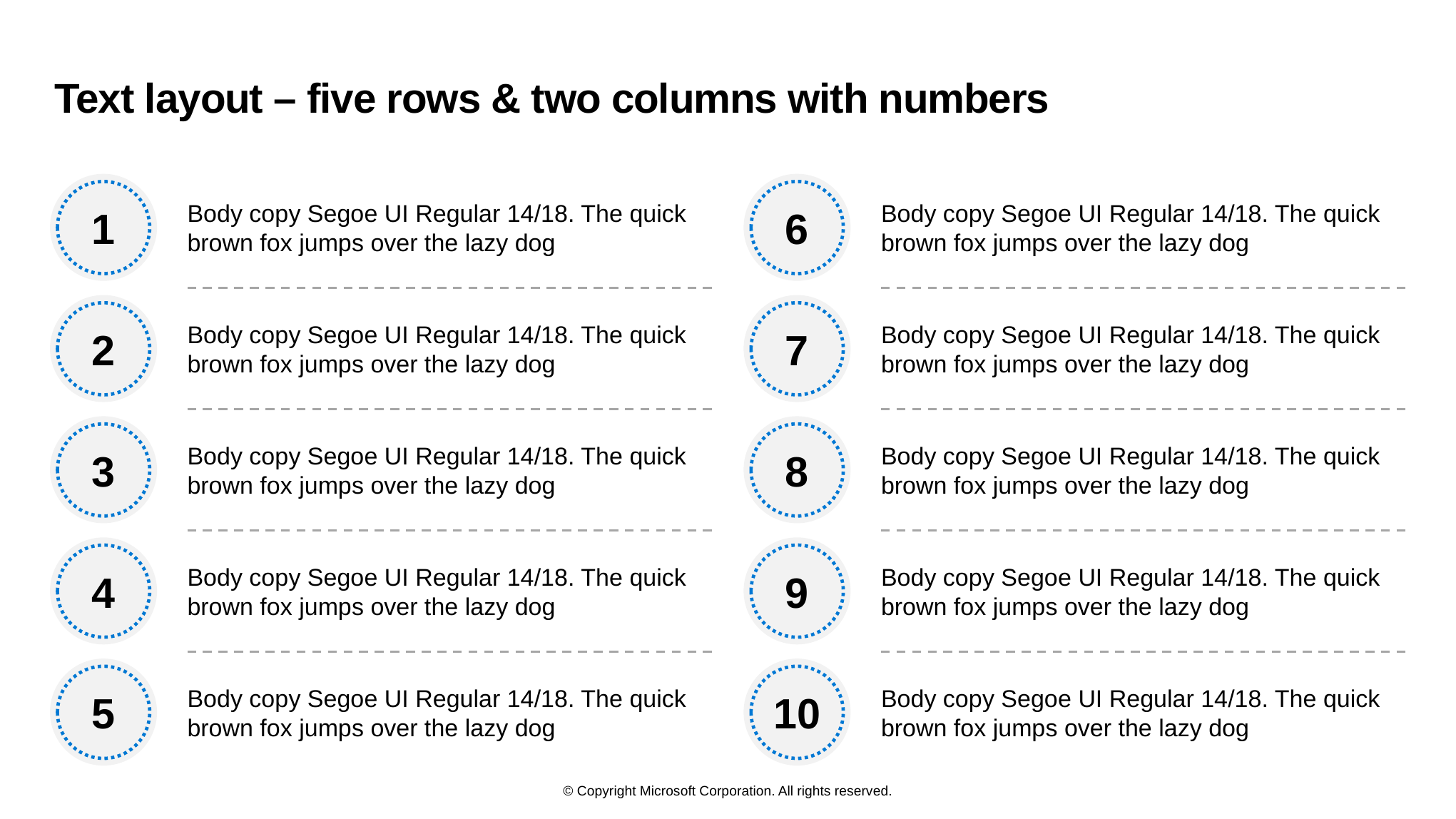

# Text layout – five rows & two columns with numbers
1

Body copy Segoe UI Regular 14/18. The quick brown fox jumps over the lazy dog
6

Body copy Segoe UI Regular 14/18. The quick brown fox jumps over the lazy dog
2

7

Body copy Segoe UI Regular 14/18. The quick brown fox jumps over the lazy dog
Body copy Segoe UI Regular 14/18. The quick brown fox jumps over the lazy dog
3

Body copy Segoe UI Regular 14/18. The quick brown fox jumps over the lazy dog
8

Body copy Segoe UI Regular 14/18. The quick brown fox jumps over the lazy dog
4

9

Body copy Segoe UI Regular 14/18. The quick brown fox jumps over the lazy dog
Body copy Segoe UI Regular 14/18. The quick brown fox jumps over the lazy dog
5

Body copy Segoe UI Regular 14/18. The quick brown fox jumps over the lazy dog
10

Body copy Segoe UI Regular 14/18. The quick brown fox jumps over the lazy dog